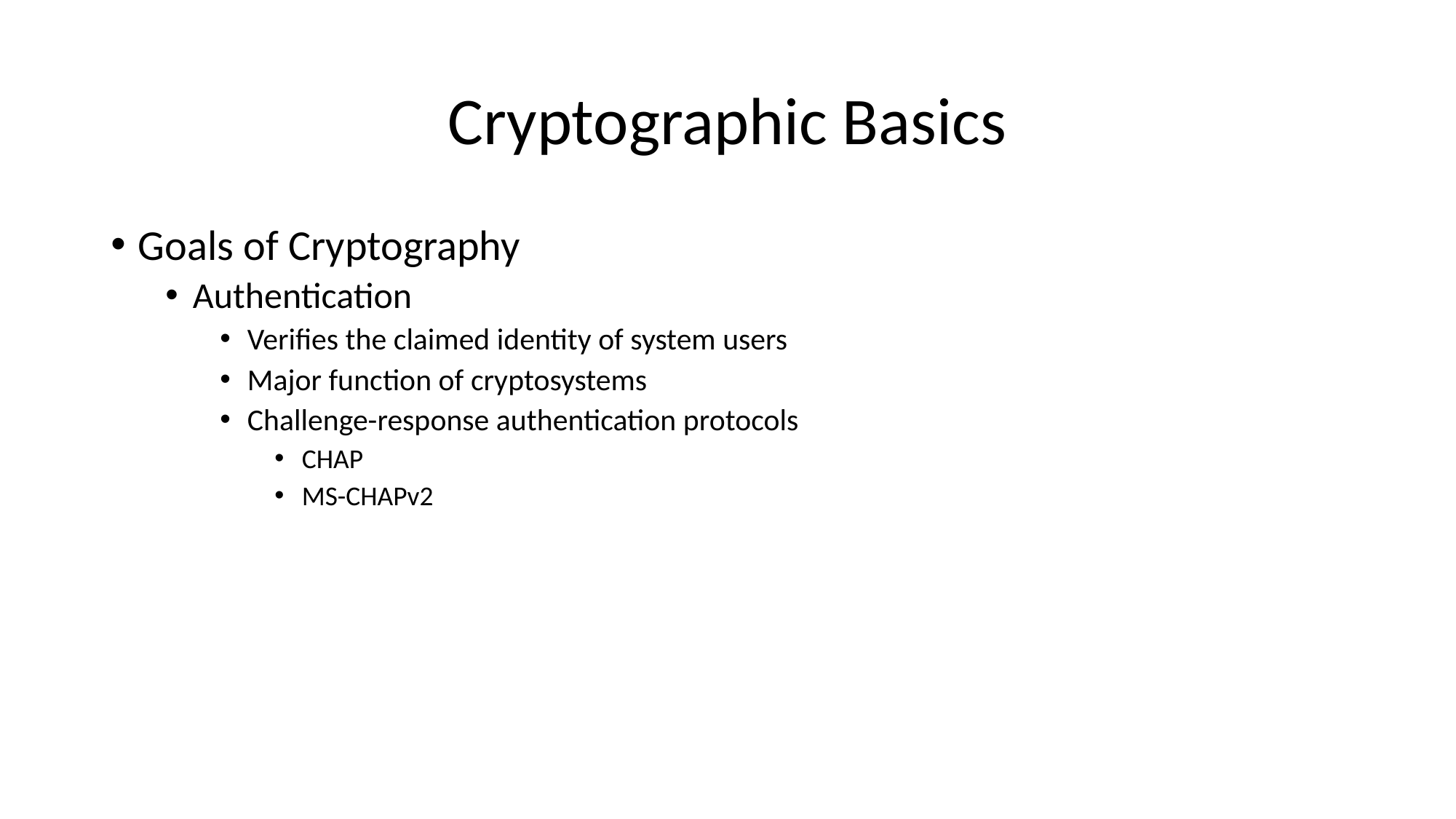

# Cryptographic Basics
Goals of Cryptography
Authentication
Verifies the claimed identity of system users
Major function of cryptosystems
Challenge-response authentication protocols
CHAP
MS-CHAPv2